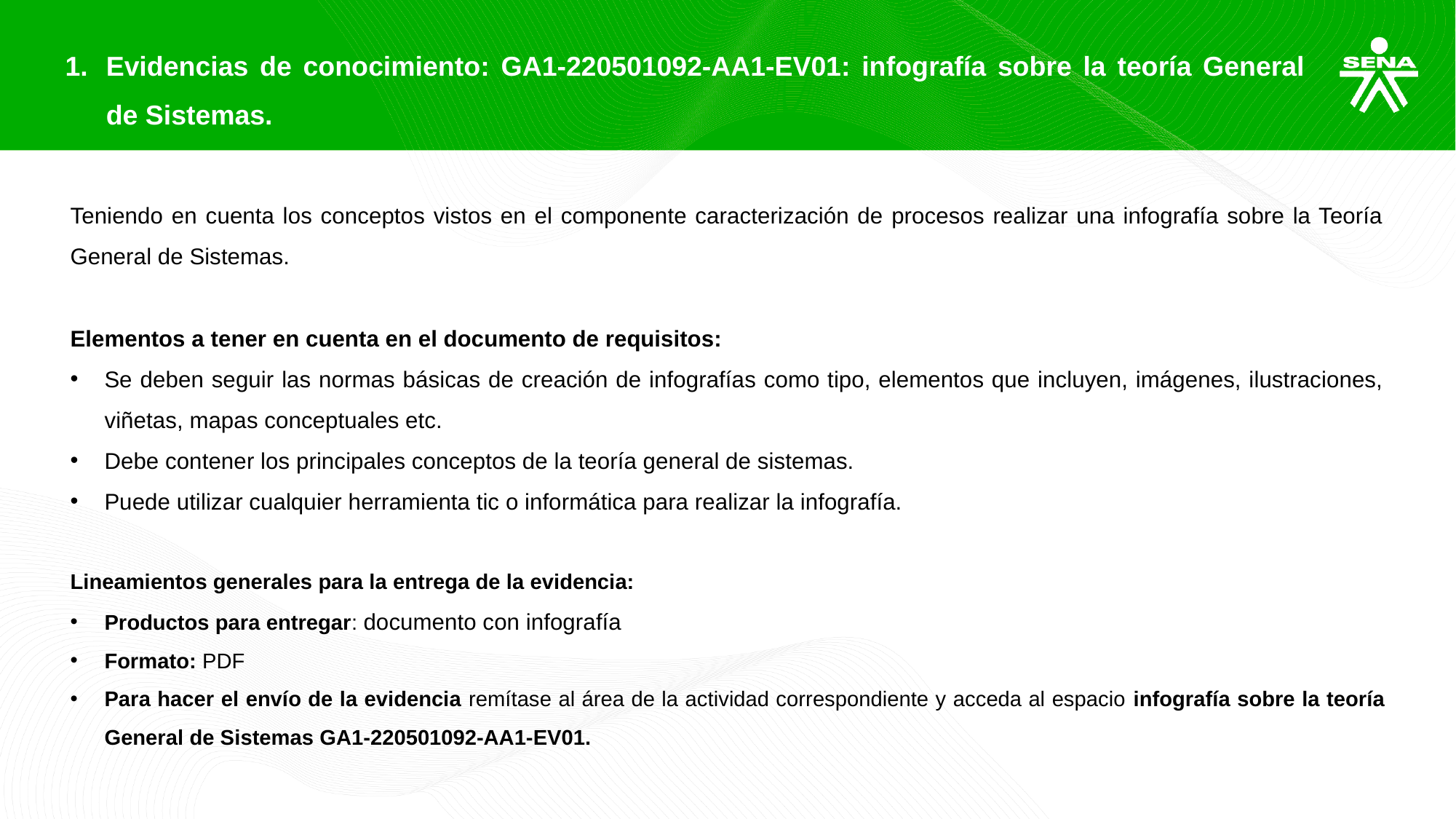

Evidencias de conocimiento: GA1-220501092-AA1-EV01: infografía sobre la teoría General de Sistemas.
Teniendo en cuenta los conceptos vistos en el componente caracterización de procesos realizar una infografía sobre la Teoría General de Sistemas.

Elementos a tener en cuenta en el documento de requisitos:
Se deben seguir las normas básicas de creación de infografías como tipo, elementos que incluyen, imágenes, ilustraciones, viñetas, mapas conceptuales etc.
Debe contener los principales conceptos de la teoría general de sistemas.
Puede utilizar cualquier herramienta tic o informática para realizar la infografía.

Lineamientos generales para la entrega de la evidencia:
Productos para entregar: documento con infografía
Formato: PDF
Para hacer el envío de la evidencia remítase al área de la actividad correspondiente y acceda al espacio infografía sobre la teoría General de Sistemas GA1-220501092-AA1-EV01.